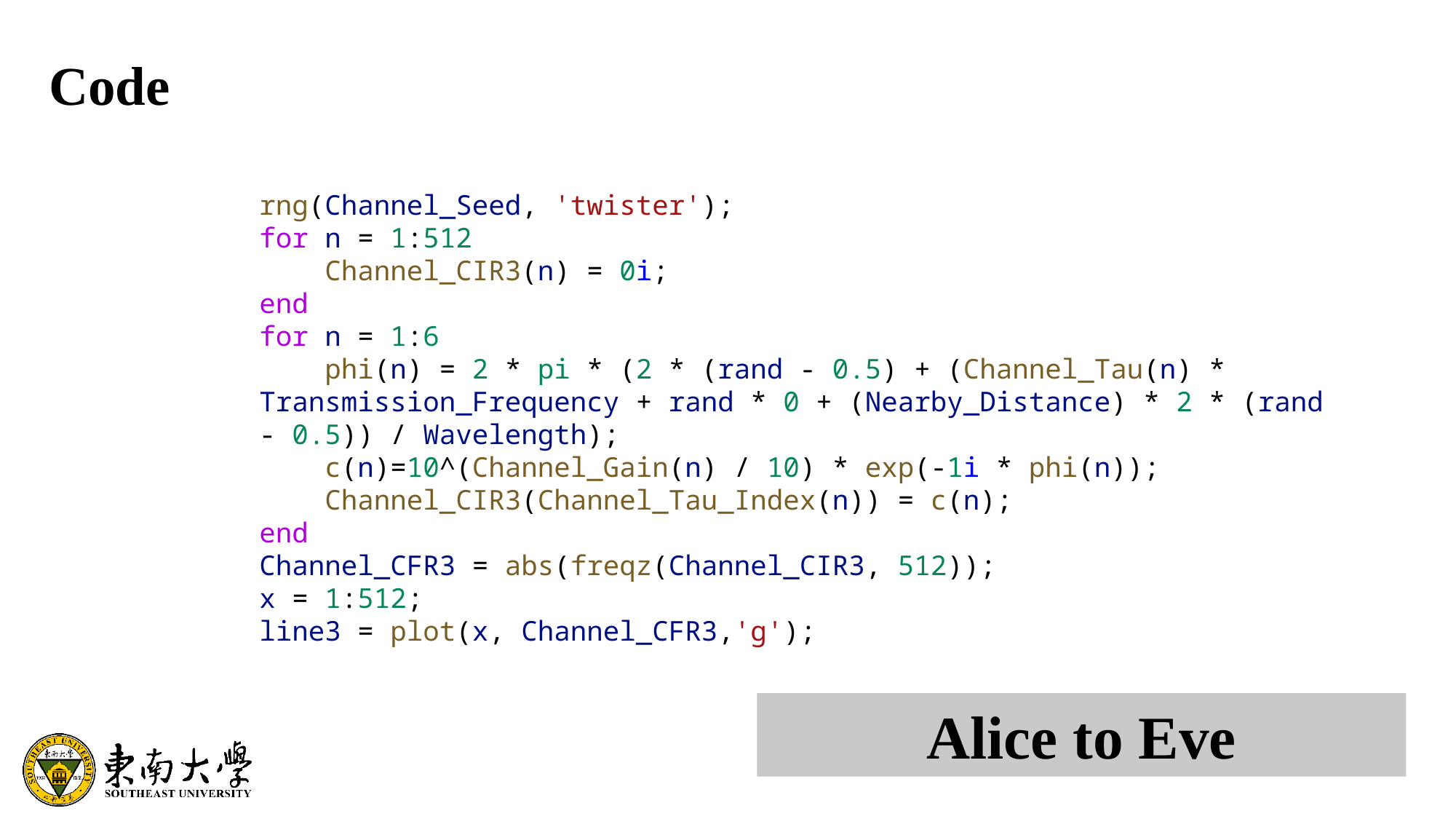

Code
rng(Channel_Seed, 'twister');
for n = 1:512
    Channel_CIR3(n) = 0i;
end
for n = 1:6
    phi(n) = 2 * pi * (2 * (rand - 0.5) + (Channel_Tau(n) * Transmission_Frequency + rand * 0 + (Nearby_Distance) * 2 * (rand - 0.5)) / Wavelength);
    c(n)=10^(Channel_Gain(n) / 10) * exp(-1i * phi(n));
    Channel_CIR3(Channel_Tau_Index(n)) = c(n);
end
Channel_CFR3 = abs(freqz(Channel_CIR3, 512));
x = 1:512;
line3 = plot(x, Channel_CFR3,'g');
Alice to Eve